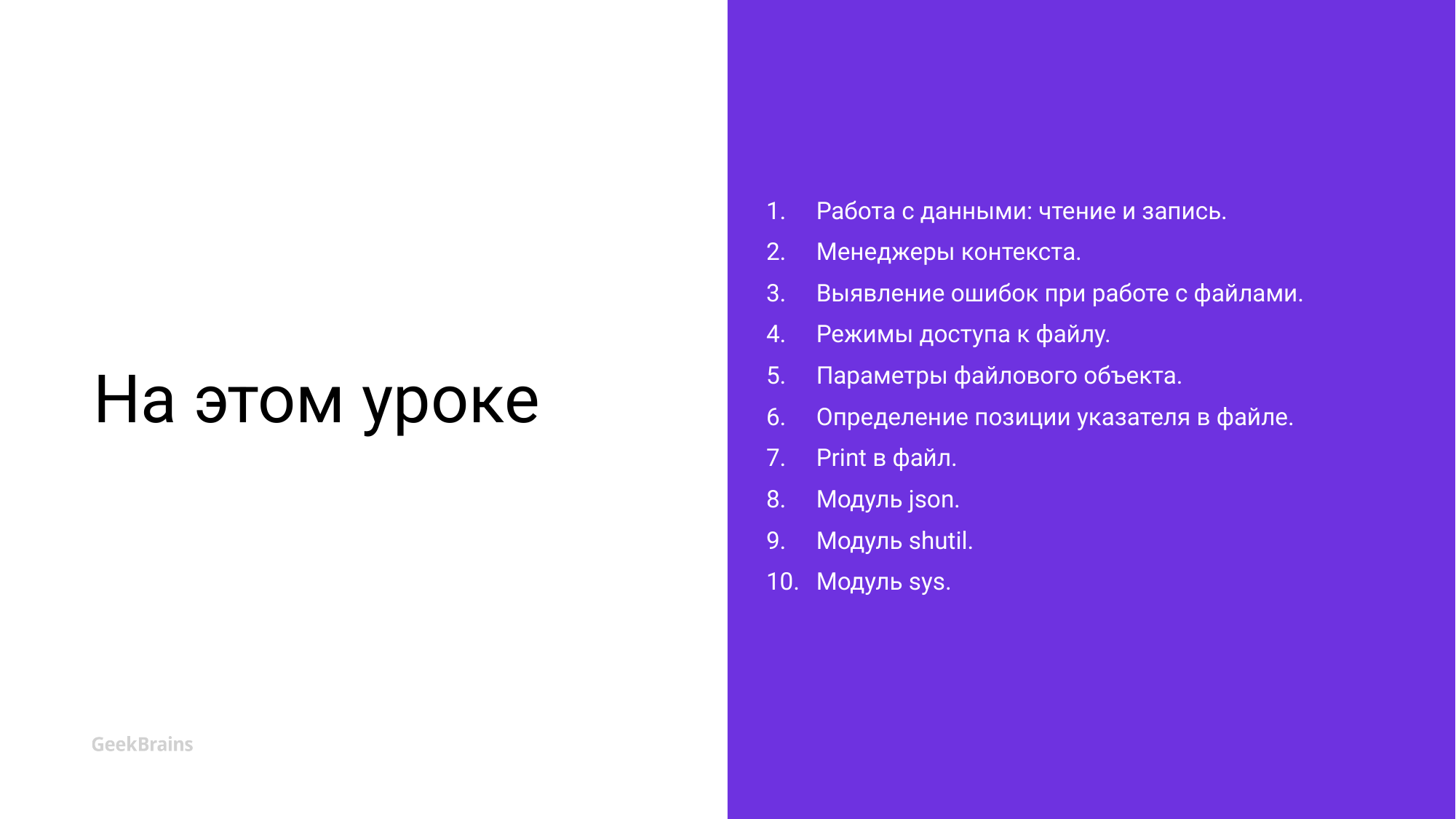

# На этом уроке
Работа с данными: чтение и запись.
Менеджеры контекста.
Выявление ошибок при работе с файлами.
Режимы доступа к файлу.
Параметры файлового объекта.
Определение позиции указателя в файле.
Print в файл.
Модуль json.
Модуль shutil.
Модуль sys.